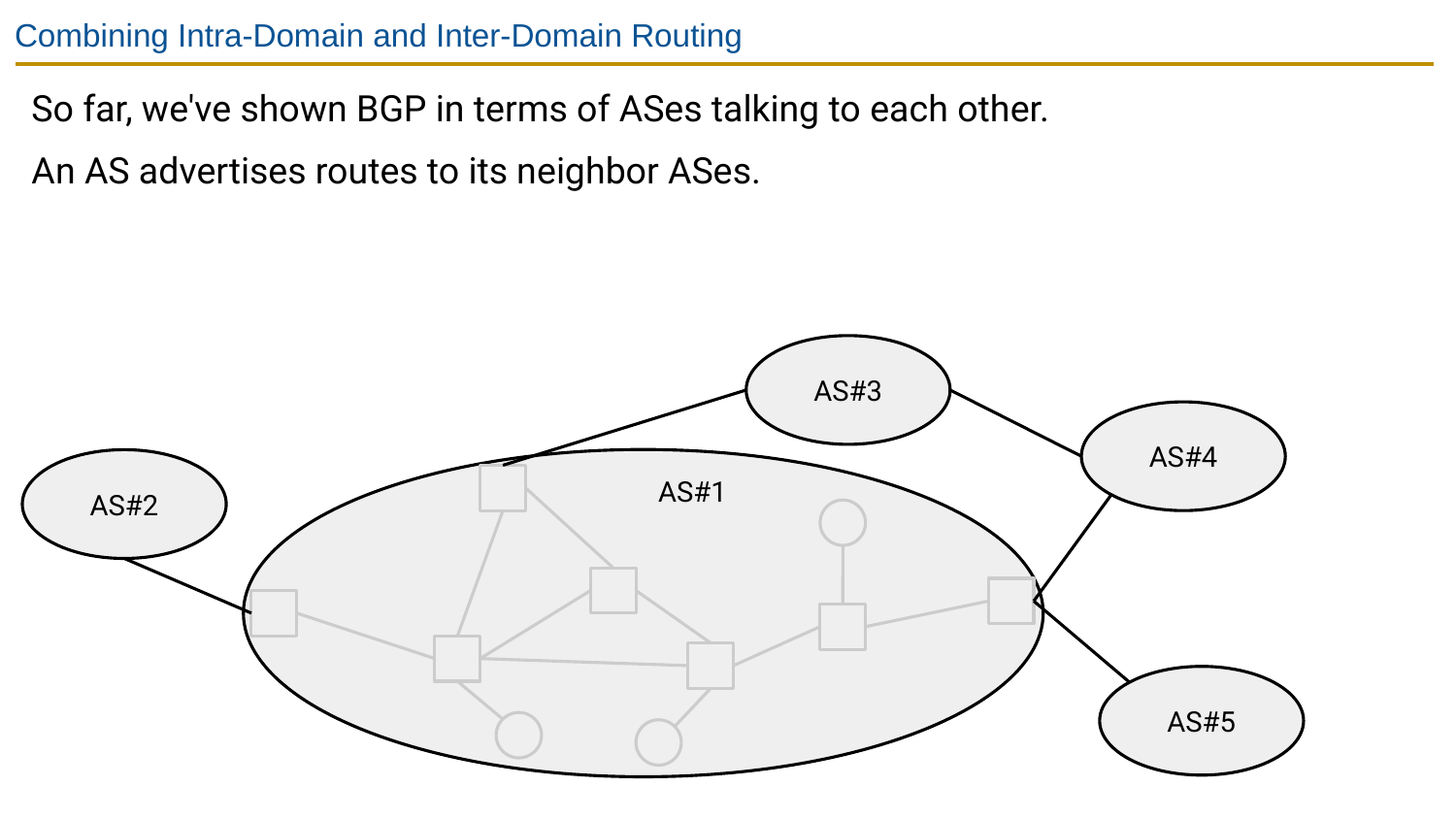

# Combining Intra-Domain and Inter-Domain Routing
So far, we've shown BGP in terms of ASes talking to each other.
An AS advertises routes to its neighbor ASes.
AS#3
AS#4

AS#2
AS#1

AS#5